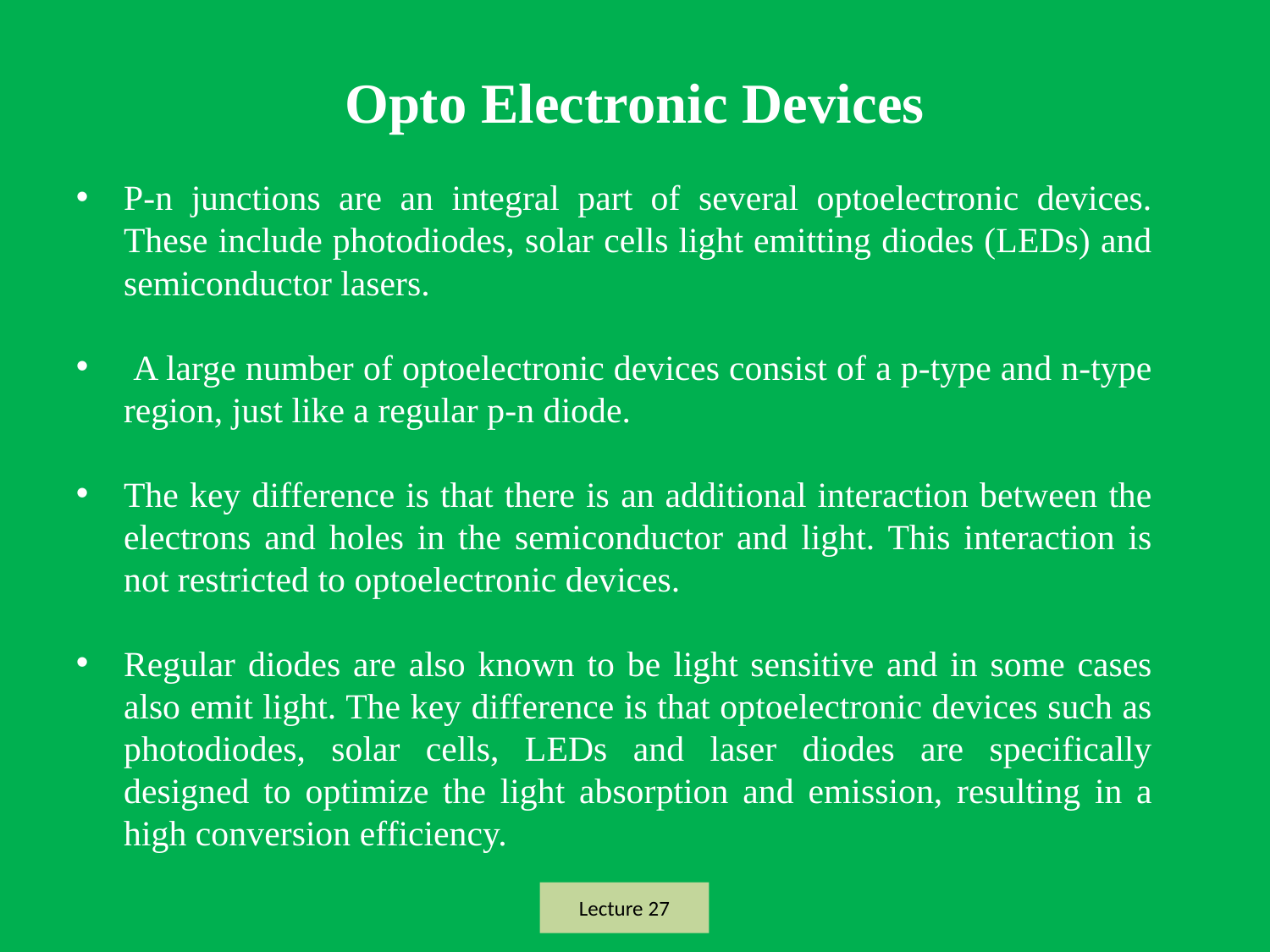

# Opto Electronic Devices
P-n junctions are an integral part of several optoelectronic devices. These include photodiodes, solar cells light emitting diodes (LEDs) and semiconductor lasers.

 A large number of optoelectronic devices consist of a p-type and n-type region, just like a regular p-n diode.

The key difference is that there is an additional interaction between the electrons and holes in the semiconductor and light. This interaction is not restricted to optoelectronic devices.

Regular diodes are also known to be light sensitive and in some cases also emit light. The key difference is that optoelectronic devices such as photodiodes, solar cells, LEDs and laser diodes are specifically designed to optimize the light absorption and emission, resulting in a high conversion efficiency.
Lecture 27
2